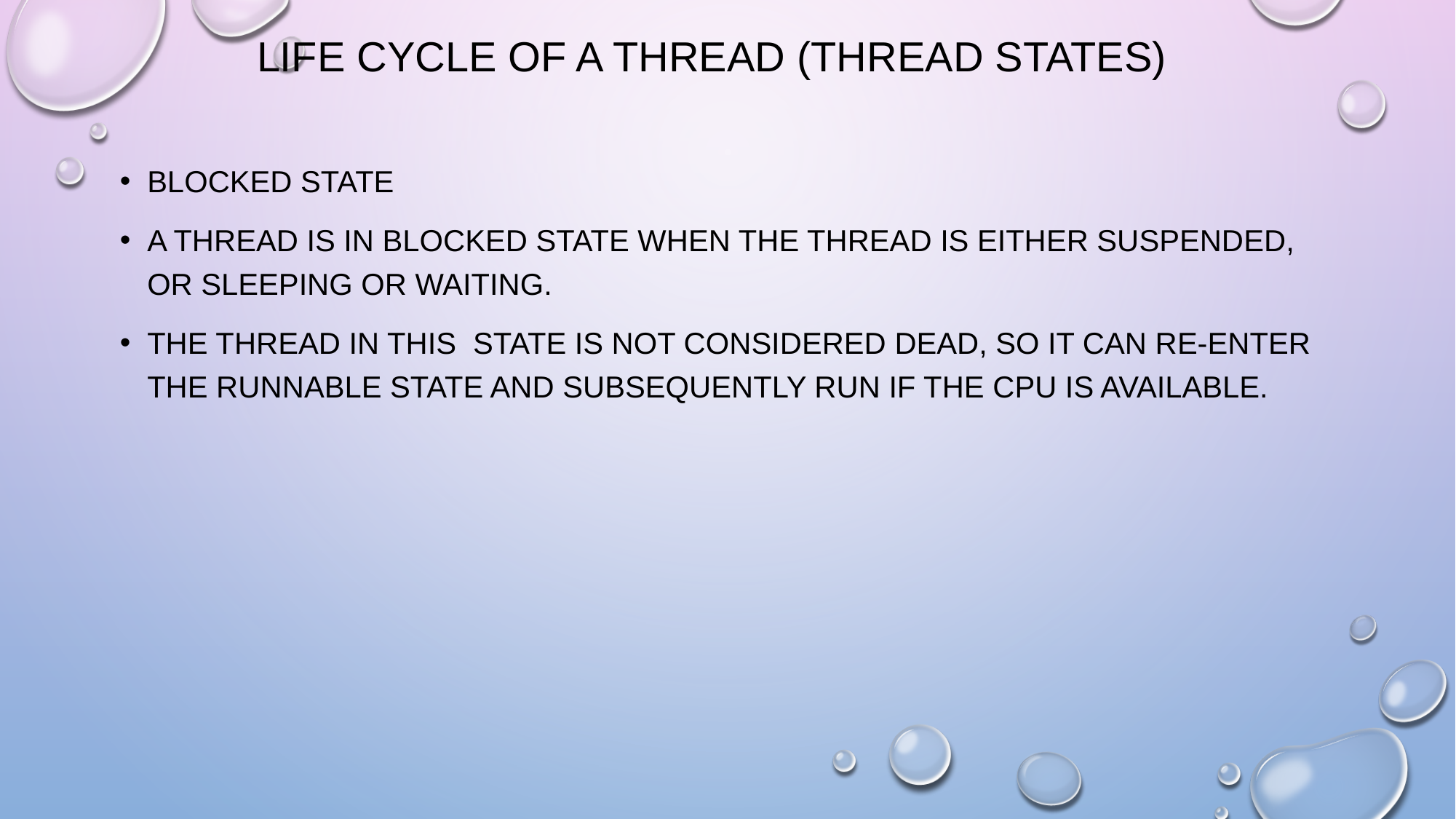

# Life cycle of a Thread (Thread States)
Blocked State
A thread is in blocked state when the thread is either suspended, or sleeping or waiting.
The thread in this  state is not considered dead, so it can re-enter the runnable state and subsequently run if the CPU is available.